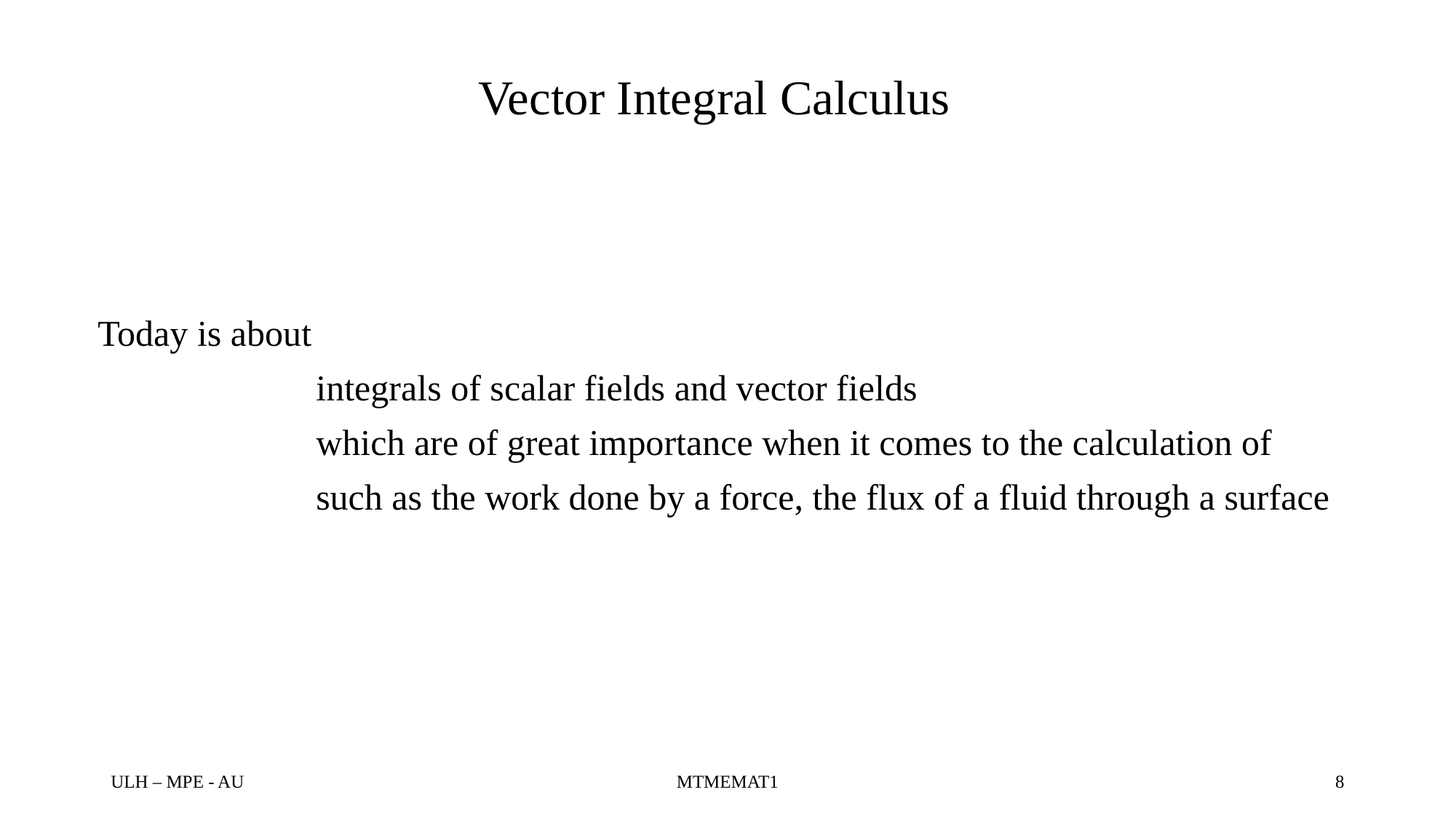

# Vector Integral Calculus

Today is about
		integrals of scalar fields and vector fields
		which are of great importance when it comes to the calculation of
		such as the work done by a force, the flux of a fluid through a surface
ULH – MPE - AU
MTMEMAT1
8